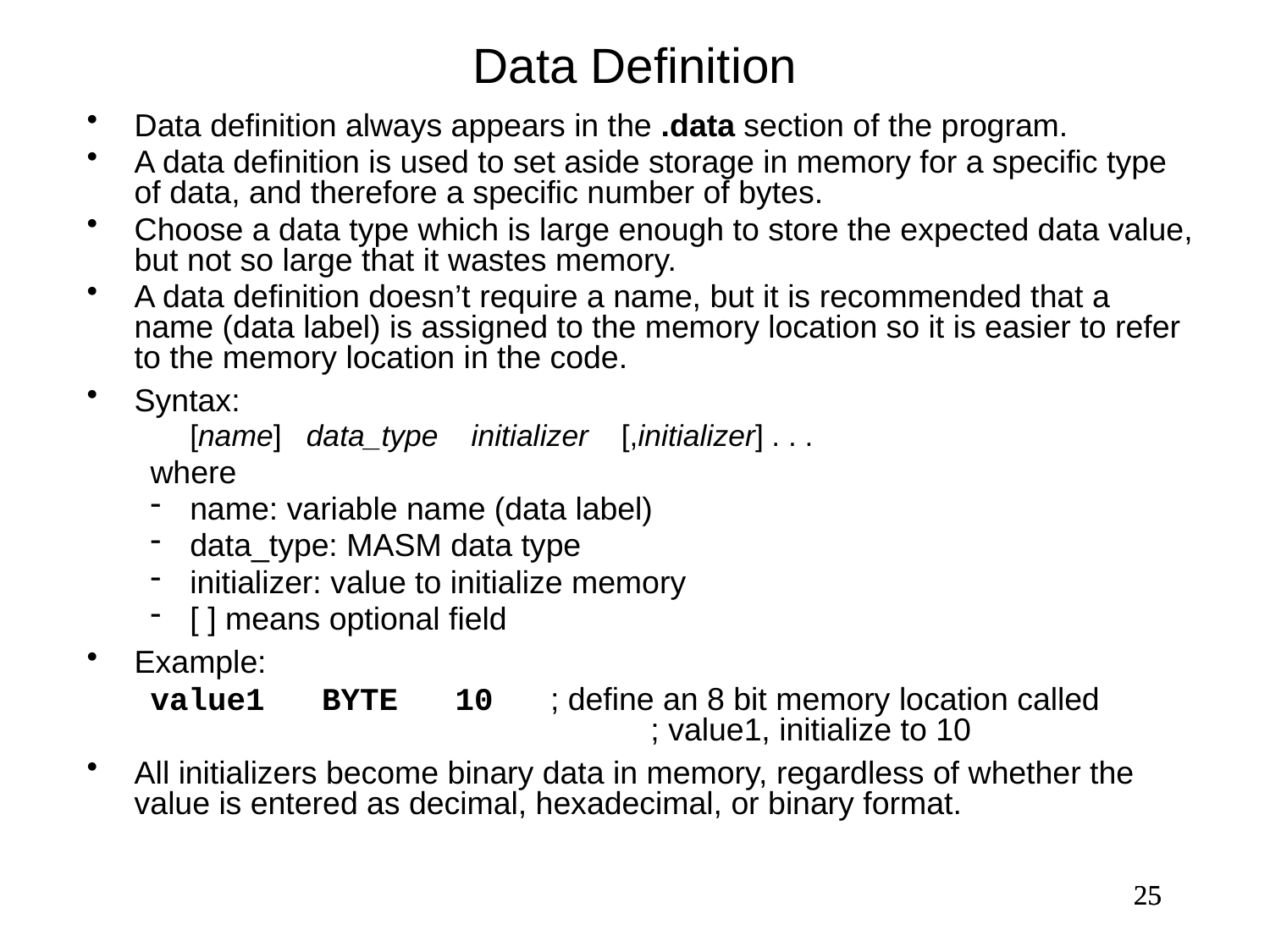

Data Definition
Data definition always appears in the .data section of the program.
A data definition is used to set aside storage in memory for a specific type of data, and therefore a specific number of bytes.
Choose a data type which is large enough to store the expected data value, but not so large that it wastes memory.
A data definition doesn’t require a name, but it is recommended that a name (data label) is assigned to the memory location so it is easier to refer to the memory location in the code.
Syntax:
	[name]   data_type    initializer    [,initializer] . . .
where
name: variable name (data label)
data_type: MASM data type
initializer: value to initialize memory
[ ] means optional field
Example:
value1   BYTE   10   ; define an 8 bit memory location called 			         ; value1, initialize to 10
All initializers become binary data in memory, regardless of whether the value is entered as decimal, hexadecimal, or binary format.
25
25